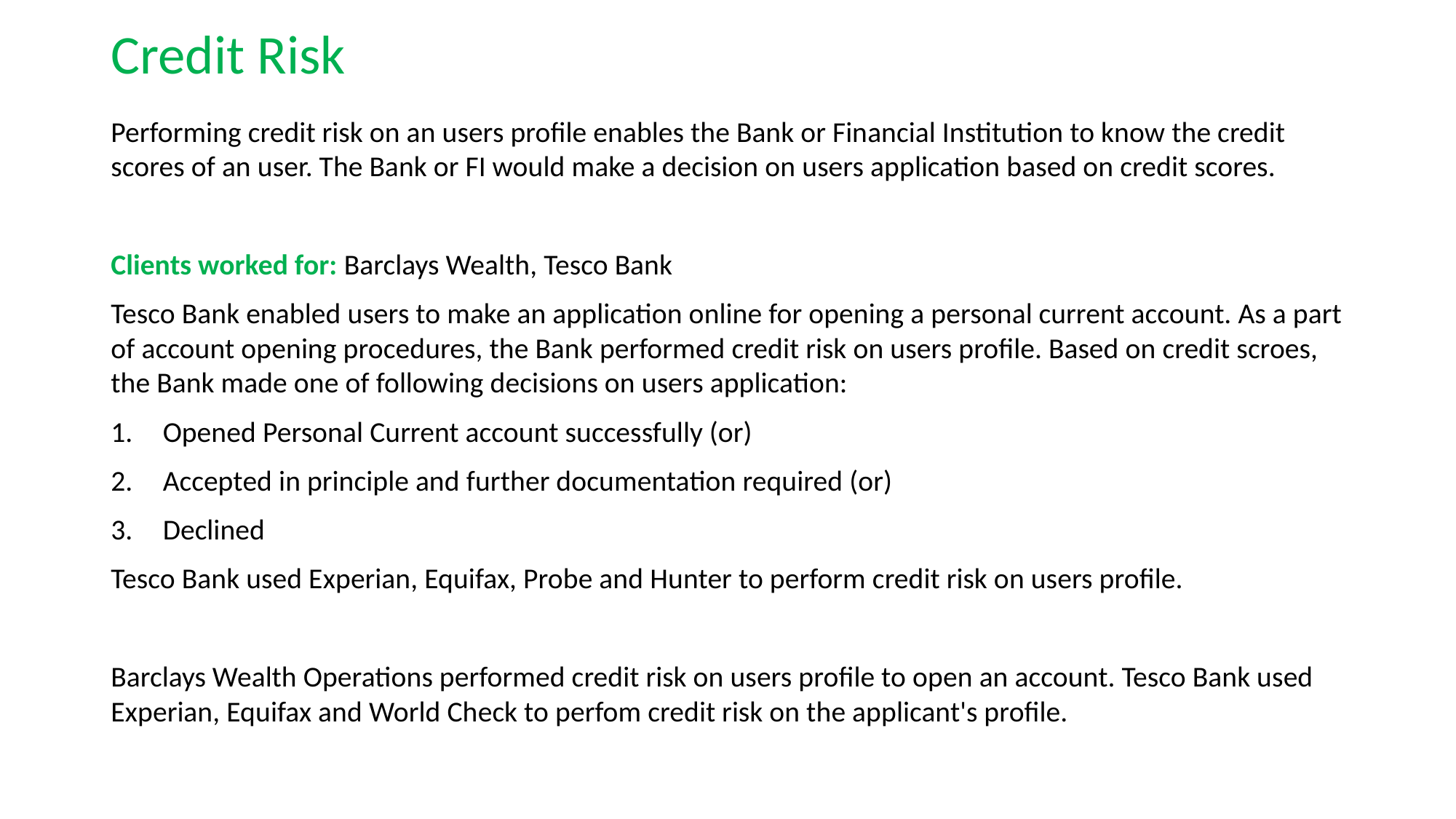

# Credit Risk
Performing credit risk on an users profile enables the Bank or Financial Institution to know the credit scores of an user. The Bank or FI would make a decision on users application based on credit scores.

Clients worked for: Barclays Wealth, Tesco Bank
Tesco Bank enabled users to make an application online for opening a personal current account. As a part of account opening procedures, the Bank performed credit risk on users profile. Based on credit scroes, the Bank made one of following decisions on users application:
Opened Personal Current account successfully (or)
Accepted in principle and further documentation required (or)
Declined
Tesco Bank used Experian, Equifax, Probe and Hunter to perform credit risk on users profile.

Barclays Wealth Operations performed credit risk on users profile to open an account. Tesco Bank used Experian, Equifax and World Check to perfom credit risk on the applicant's profile.